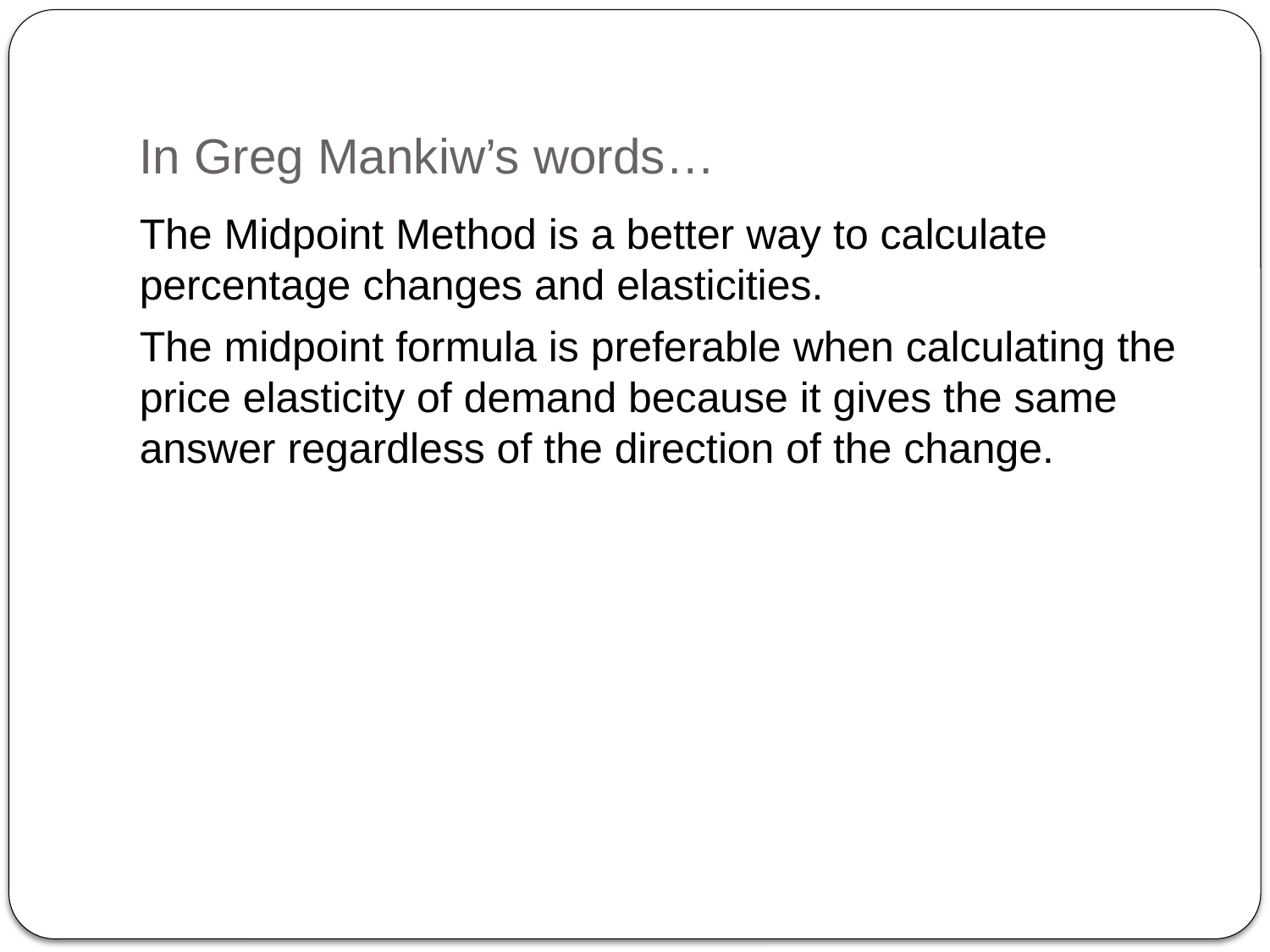

# In Greg Mankiw’s words…
The Midpoint Method is a better way to calculate percentage changes and elasticities.
The midpoint formula is preferable when calculating the price elasticity of demand because it gives the same answer regardless of the direction of the change.